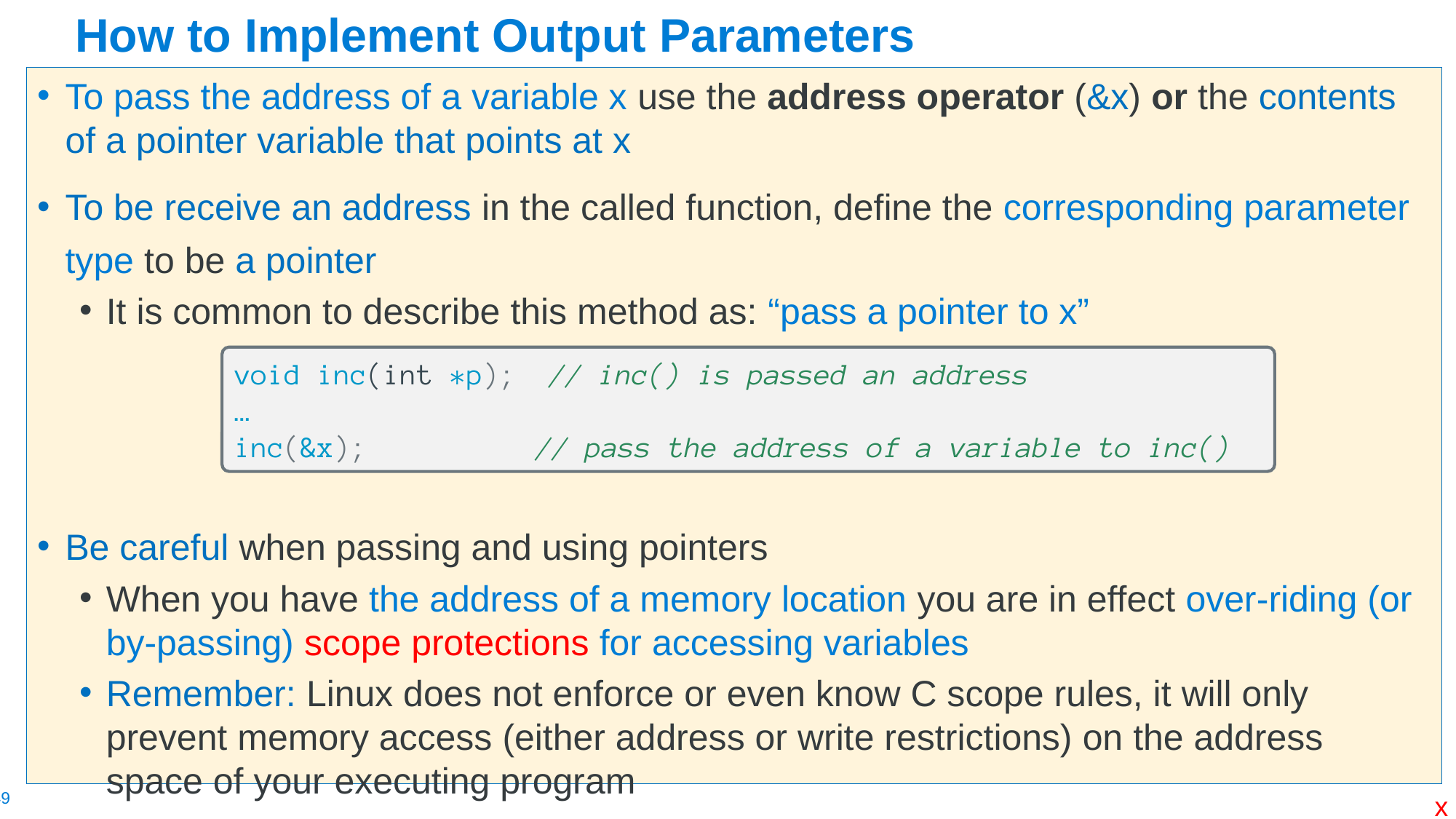

# How to Implement Output Parameters
To pass the address of a variable x use the address operator (&x) or the contents of a pointer variable that points at x
To be receive an address in the called function, define the corresponding parameter type to be a pointer
It is common to describe this method as: “pass a pointer to x”

Be careful when passing and using pointers
When you have the address of a memory location you are in effect over-riding (or by-passing) scope protections for accessing variables
Remember: Linux does not enforce or even know C scope rules, it will only prevent memory access (either address or write restrictions) on the address space of your executing program

void inc(int *p);  // inc() is passed an address
…
inc(&x); 	     // pass the address of a variable to inc()
x